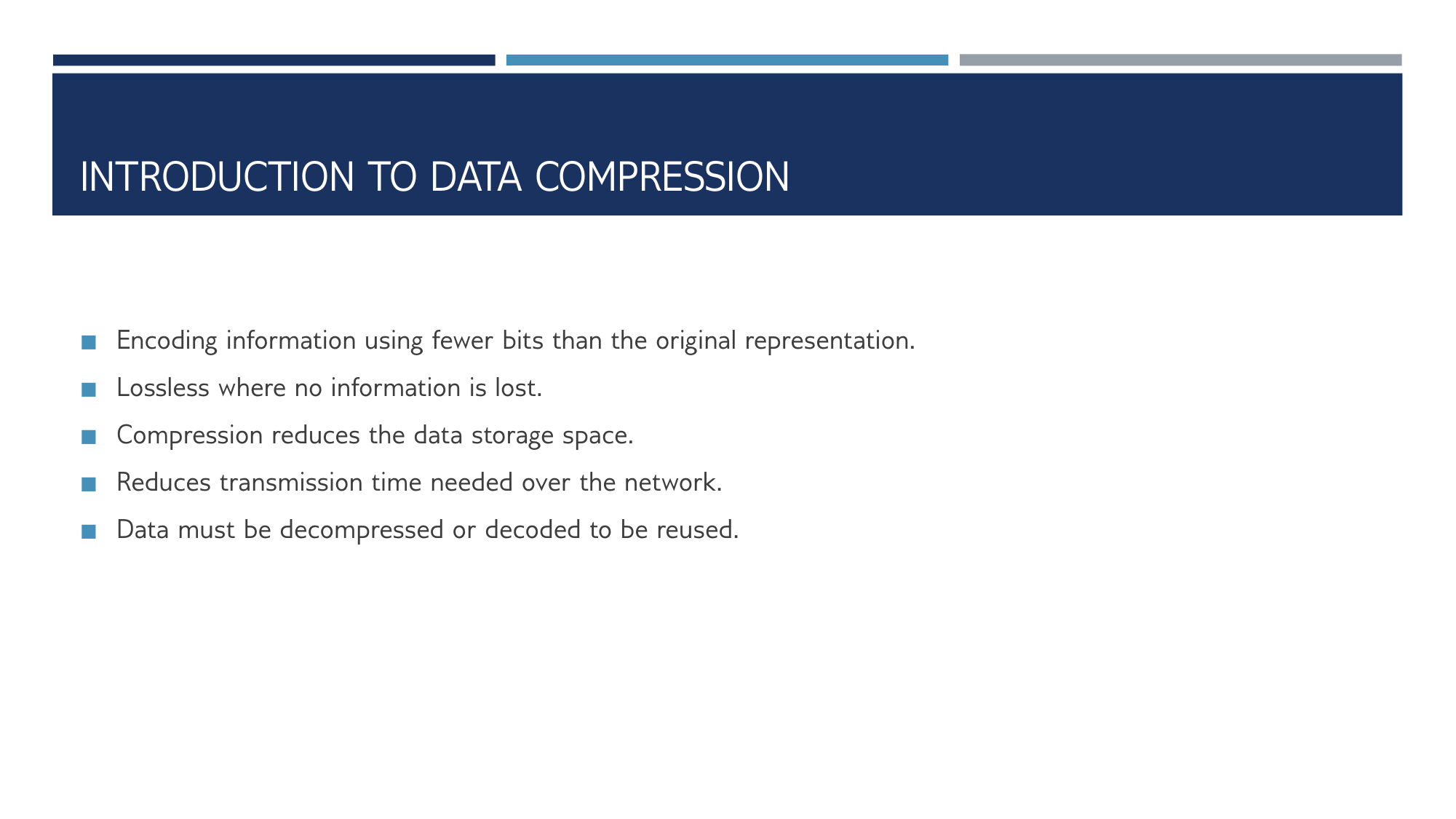

# INTRODUCTION TO DATA COMPRESSION
Encoding information using fewer bits than the original representation.
Lossless where no information is lost.
Compression reduces the data storage space.
Reduces transmission time needed over the network.
Data must be decompressed or decoded to be reused.